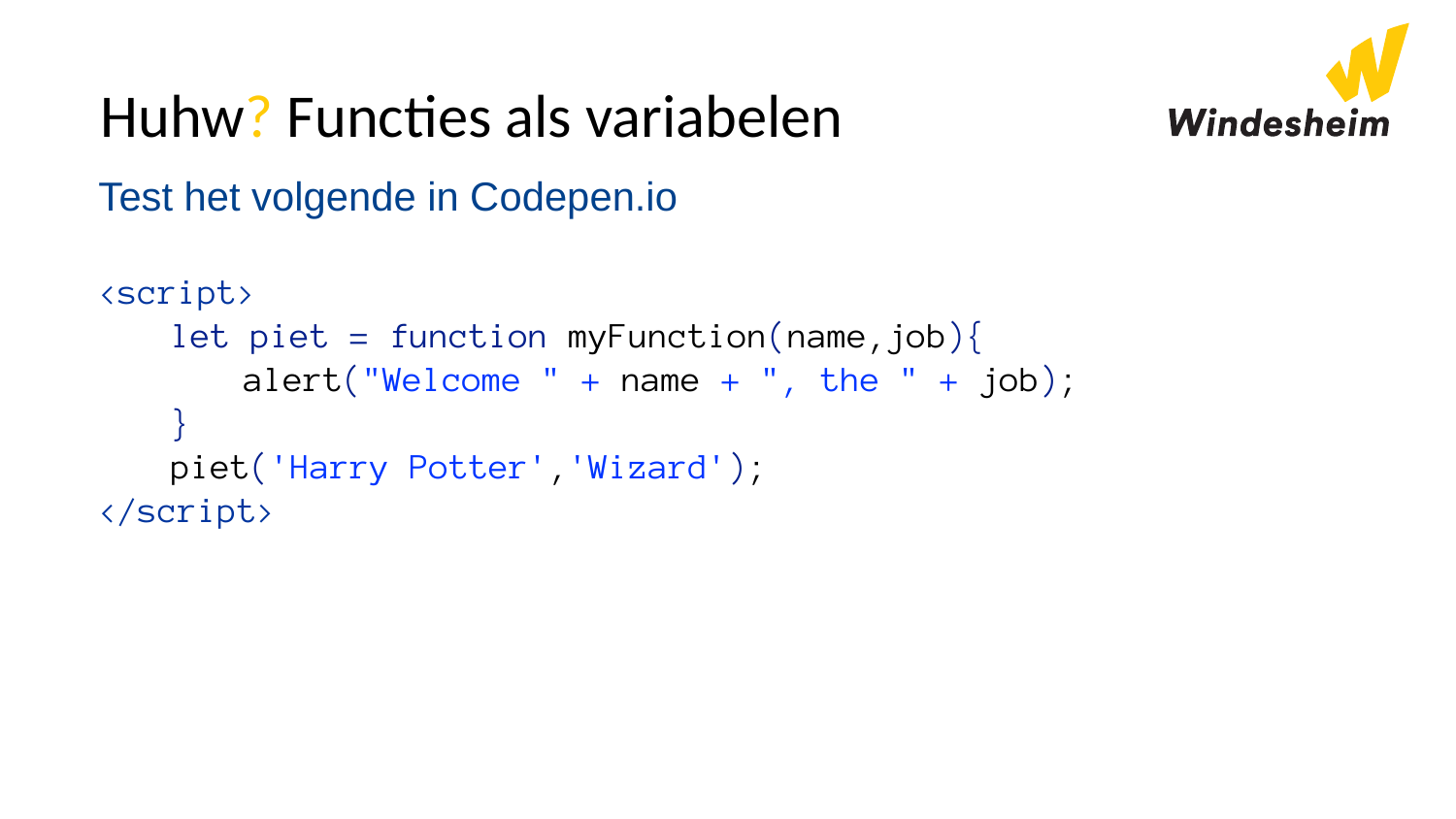

# Huhw? Functies als variabelen
Test het volgende in Codepen.io

<script>
let piet = function myFunction(name,job){
alert("Welcome " + name + ", the " + job);
}
piet('Harry Potter','Wizard');
</script>